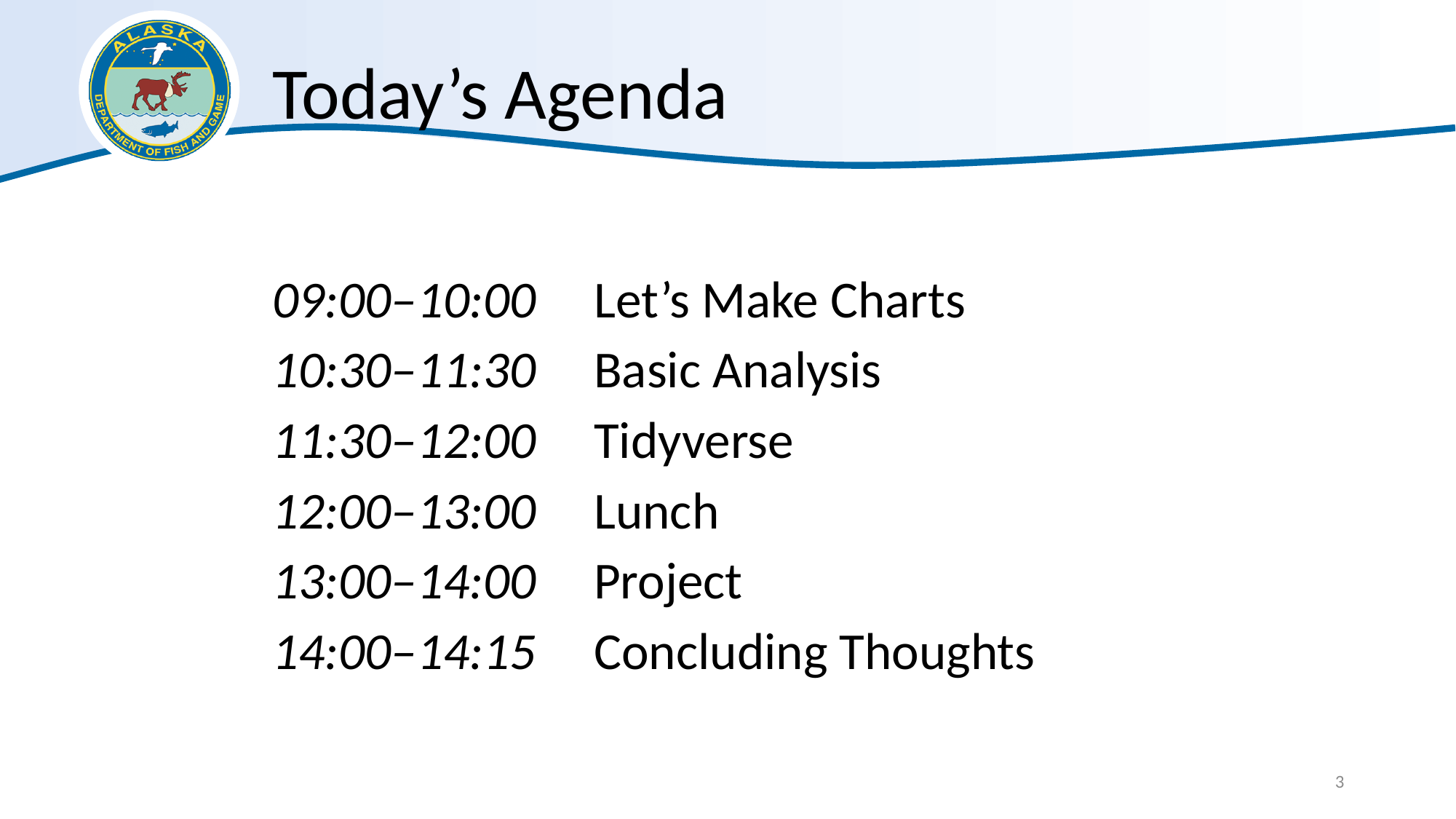

# Today’s Agenda
09:00–10:00     Let’s Make Charts
10:30–11:30     Basic Analysis
11:30–12:00     Tidyverse
12:00–13:00     Lunch
13:00–14:00     Project
14:00–14:15     Concluding Thoughts
3